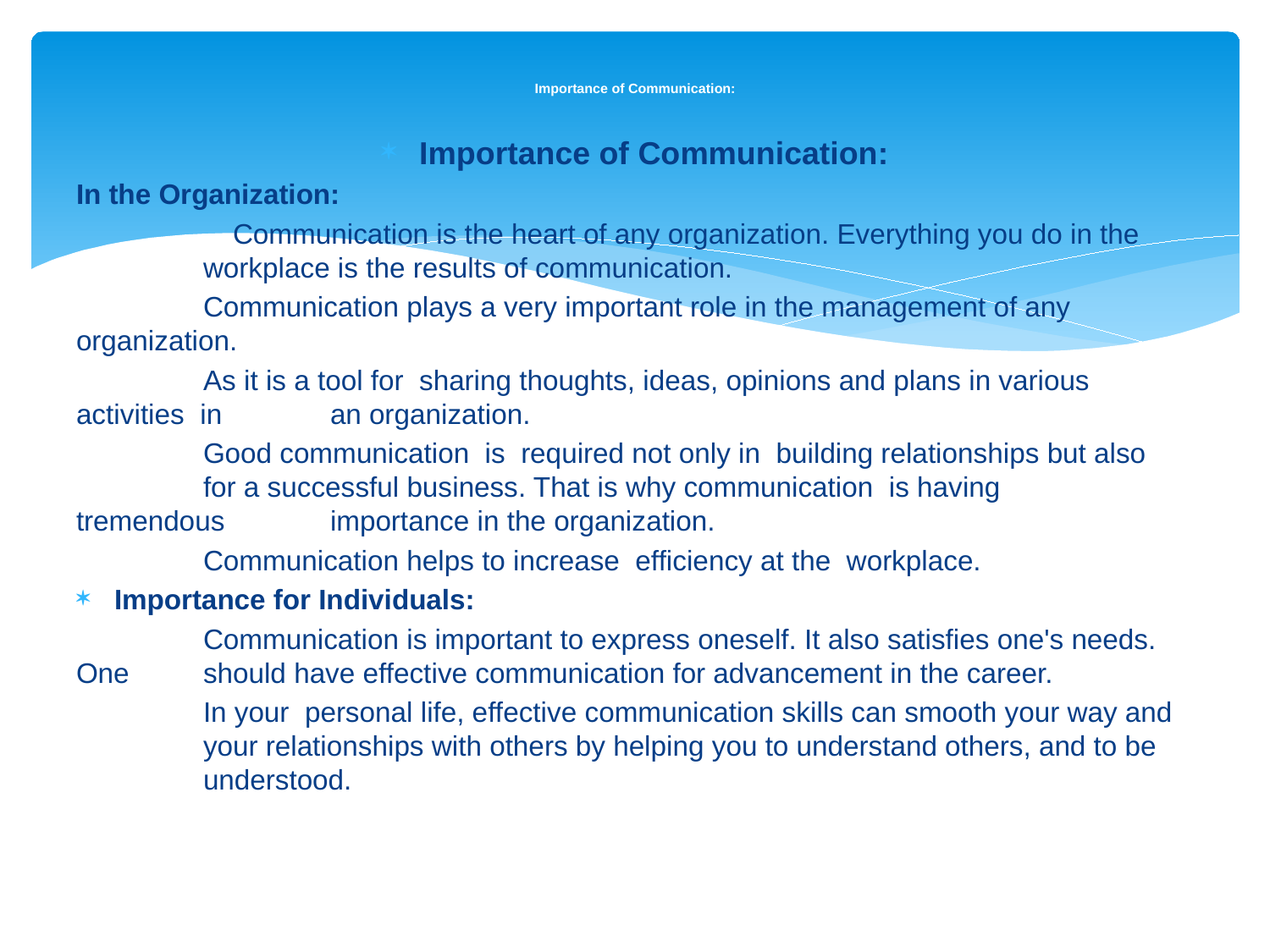

# Importance of Communication:

Importance of Communication:
In the Organization:
                    Communication is the heart of any organization. Everything you do in the 	workplace is the results of communication.
	Communication plays a very important role in the management of any 	organization.
	As it is a tool for  sharing thoughts, ideas, opinions and plans in various activities  in 	an organization.
	Good communication  is  required not only in  building relationships but also 	for a successful business. That is why communication  is having 	tremendous 	importance in the organization.
	Communication helps to increase  efficiency at the  workplace.
Importance for Individuals:
	Communication is important to express oneself. It also satisfies one's needs. One 	should have effective communication for advancement in the career.
	In your  personal life, effective communication skills can smooth your way and 	your relationships with others by helping you to understand others, and to be 	understood.